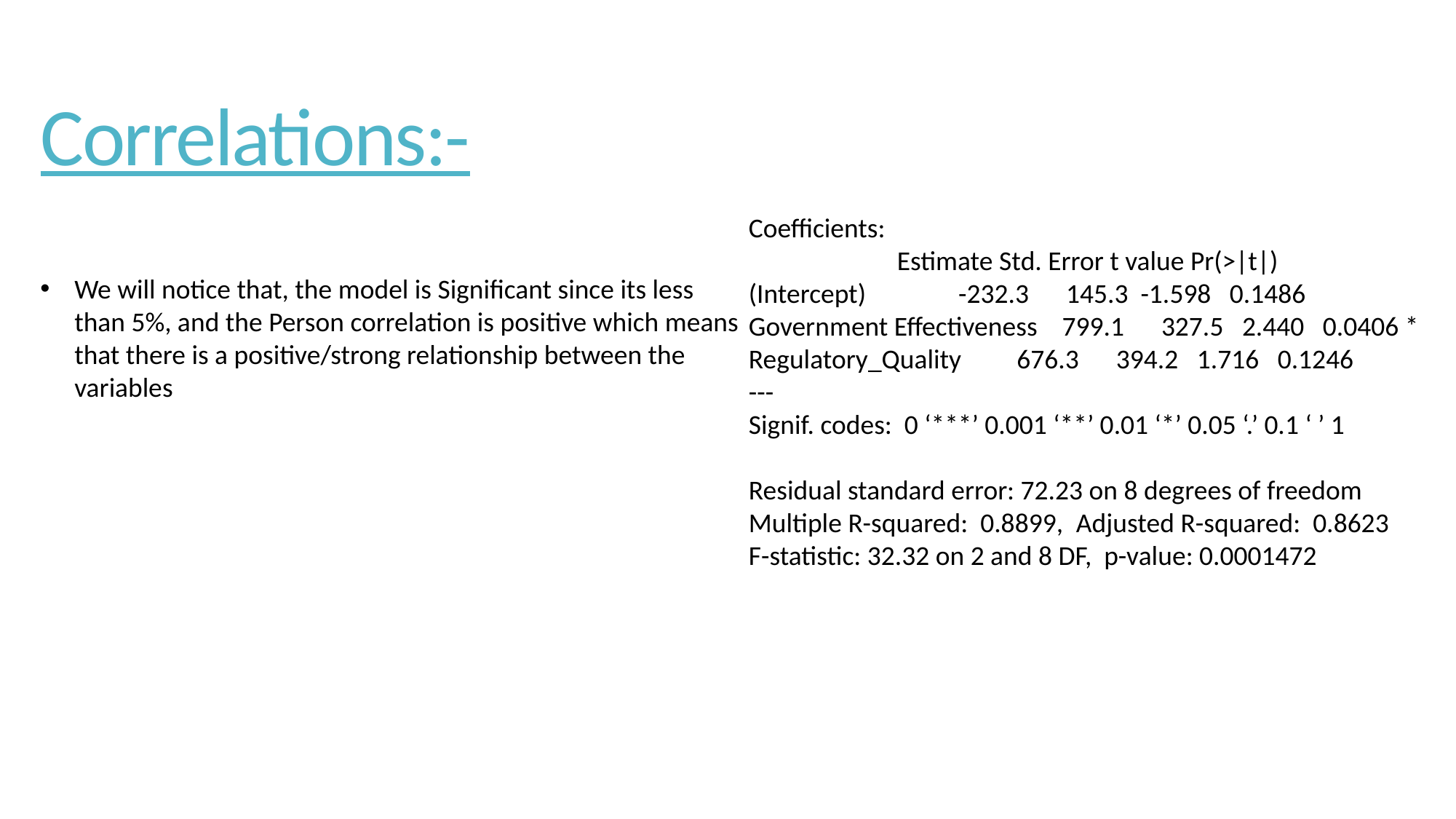

# Correlations:-
Coefficients:
                        Estimate Std. Error t value Pr(>|t|)
(Intercept)               -232.3      145.3  -1.598   0.1486
Government Effectiveness    799.1      327.5   2.440   0.0406 *
Regulatory_Quality         676.3      394.2   1.716   0.1246
---
Signif. codes:  0 ‘***’ 0.001 ‘**’ 0.01 ‘*’ 0.05 ‘.’ 0.1 ‘ ’ 1

Residual standard error: 72.23 on 8 degrees of freedom
Multiple R-squared:  0.8899,	Adjusted R-squared:  0.8623
F-statistic: 32.32 on 2 and 8 DF,  p-value: 0.0001472

We will notice that, the model is Significant since its less than 5%, and the Person correlation is positive which means that there is a positive/strong relationship between the variables